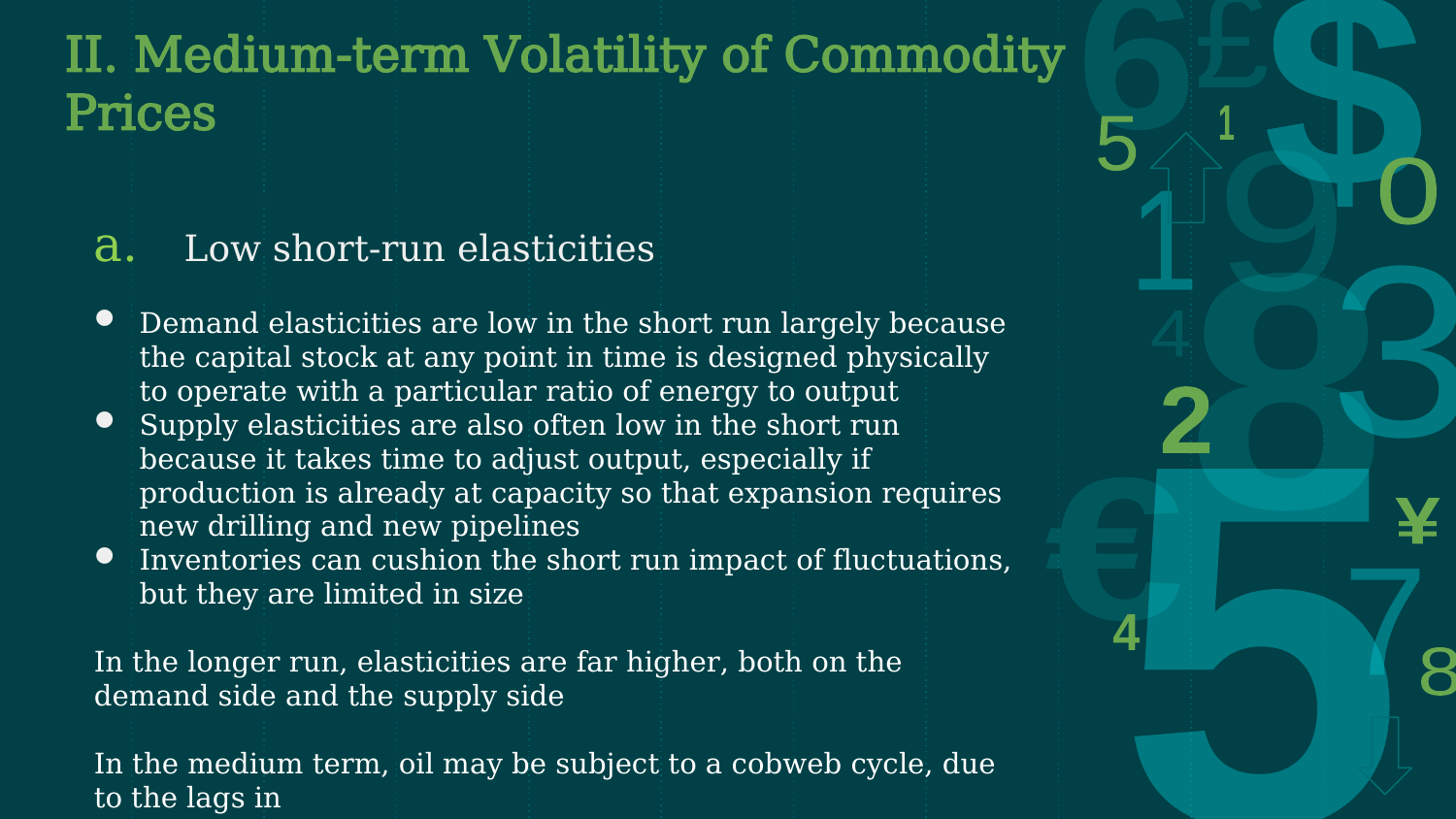

# II. Medium-term Volatility of Commodity Prices

a.   Low short-run elasticities

Demand elasticities are low in the short run largely because the capital stock at any point in time is designed physically to operate with a particular ratio of energy to output
Supply elasticities are also often low in the short run because it takes time to adjust output, especially if production is already at capacity so that expansion requires new drilling and new pipelines
Inventories can cushion the short run impact of fluctuations, but they are limited in size

In the longer run, elasticities are far higher, both on the demand side and the supply side

In the medium term, oil may be subject to a cobweb cycle, due to the lags in
response